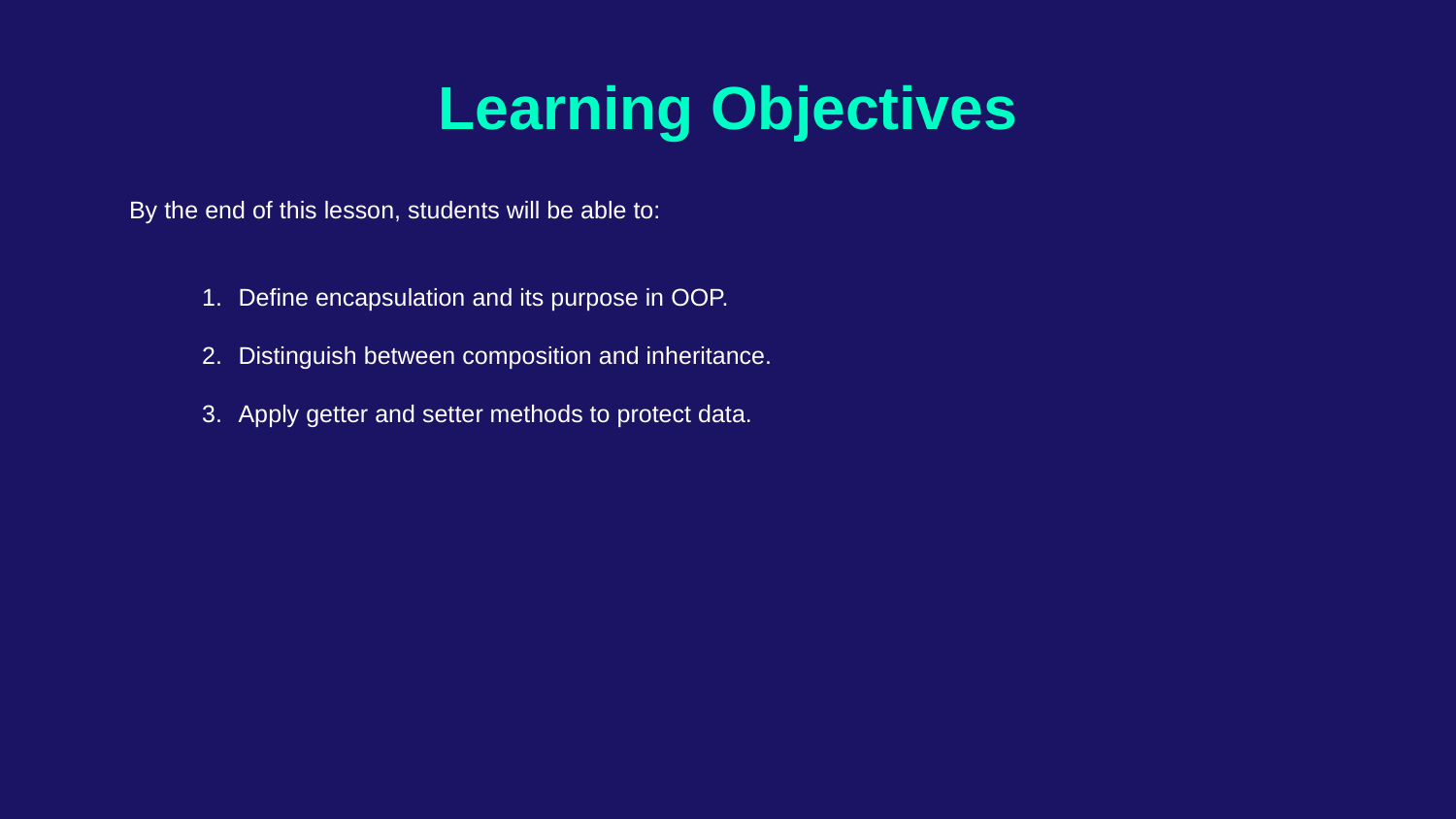

# Learning Objectives
By the end of this lesson, students will be able to:

Define encapsulation and its purpose in OOP.

Distinguish between composition and inheritance.

Apply getter and setter methods to protect data.